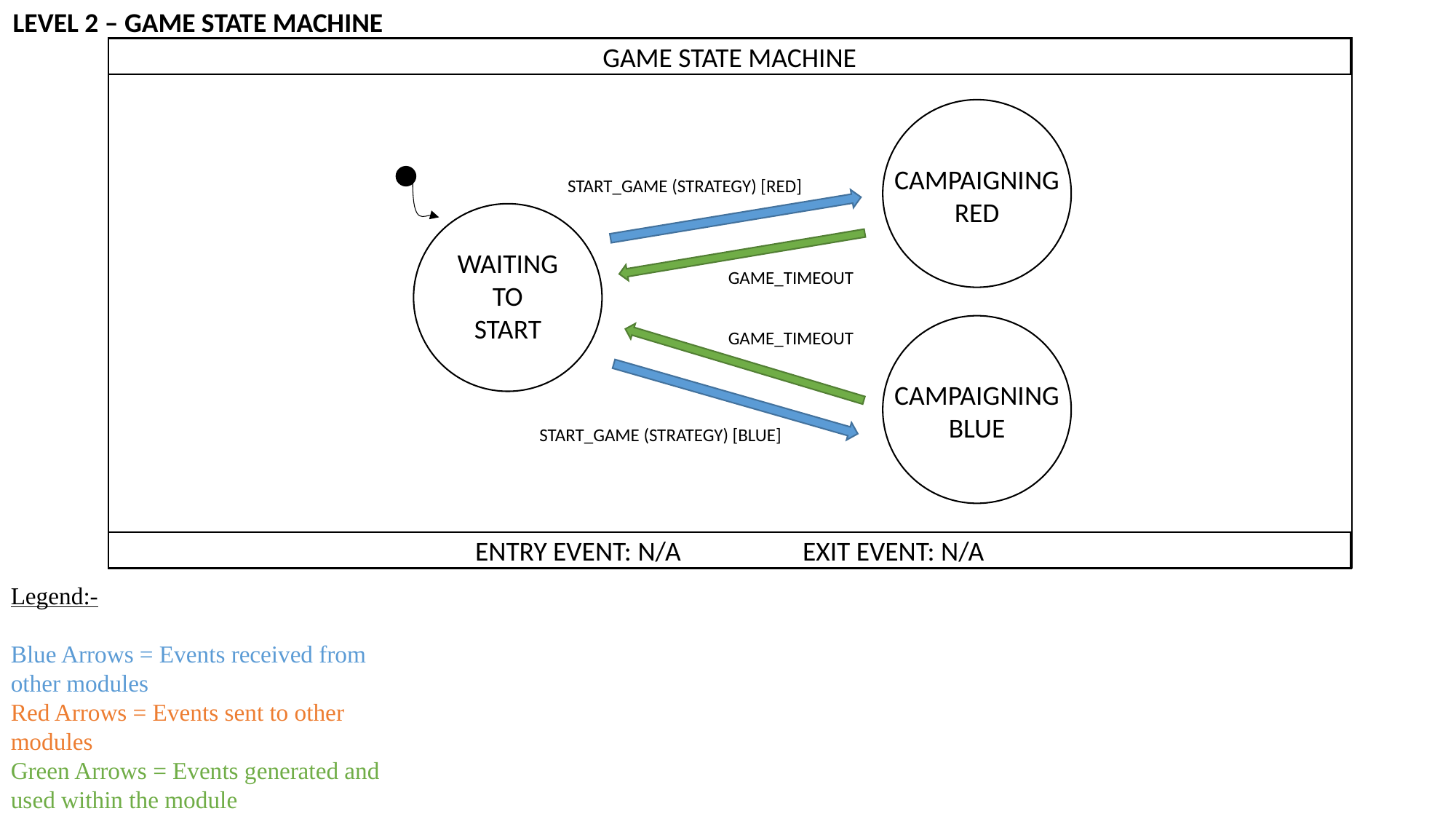

LEVEL 2 – GAME STATE MACHINE

GAME STATE MACHINE
ENTRY EVENT: N/A		EXIT EVENT: N/A

CAMPAIGNING RED

START_GAME (STRATEGY) [RED]

WAITING TO START

GAME_TIMEOUT

CAMPAIGNING BLUE
GAME_TIMEOUT

START_GAME (STRATEGY) [BLUE]
Legend:-

Blue Arrows = Events received from other modules
Red Arrows = Events sent to other modules
Green Arrows = Events generated and used within the module